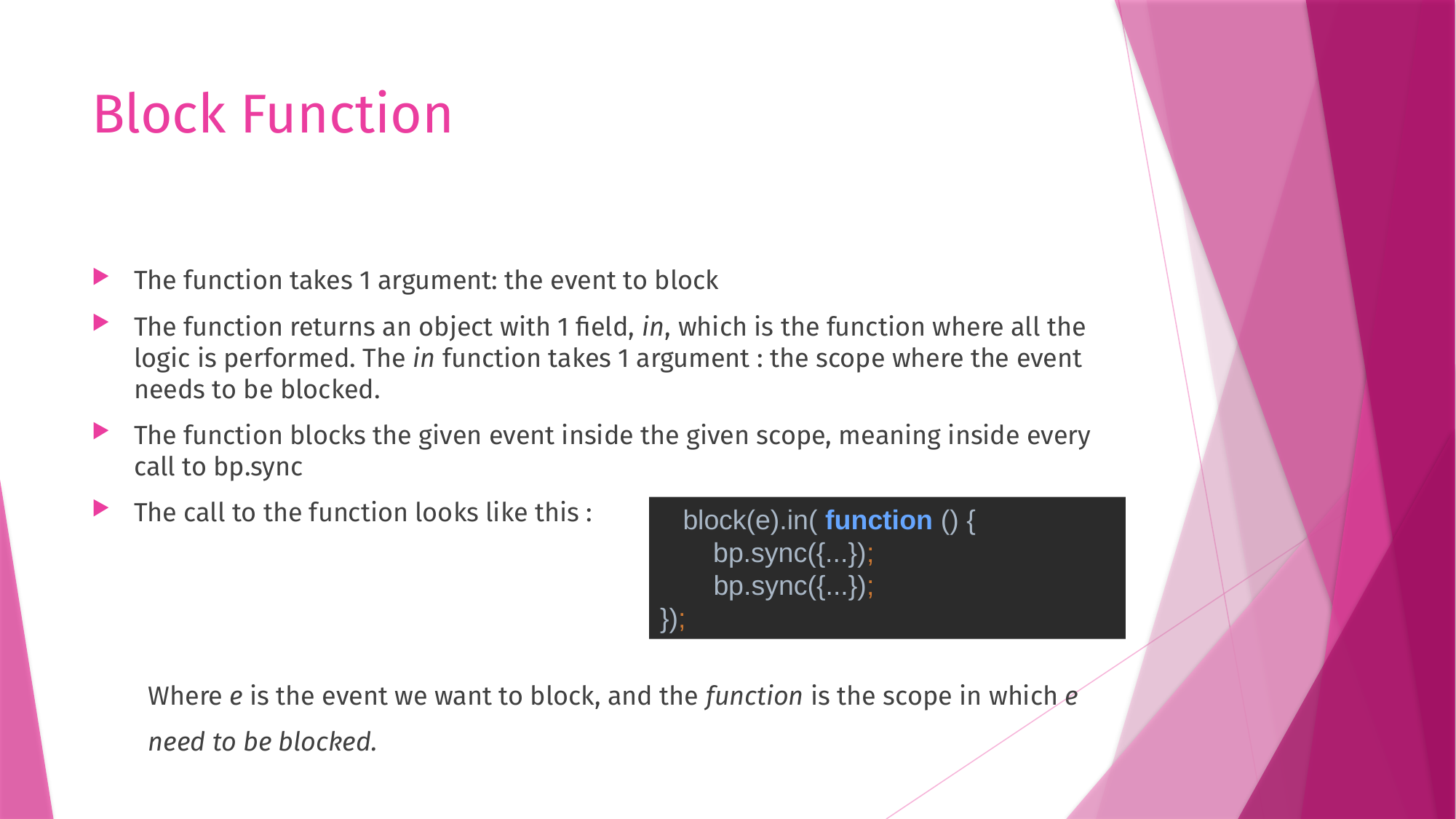

# Block Function
The function takes 1 argument: the event to block
The function returns an object with 1 field, in, which is the function where all the logic is performed. The in function takes 1 argument : the scope where the event needs to be blocked.
The function blocks the given event inside the given scope, meaning inside every call to bp.sync
The call to the function looks like this :

Where e is the event we want to block, and the function is the scope in which e
need to be blocked.
   block(e).in( function () {
       bp.sync({...});
       bp.sync({...});
});